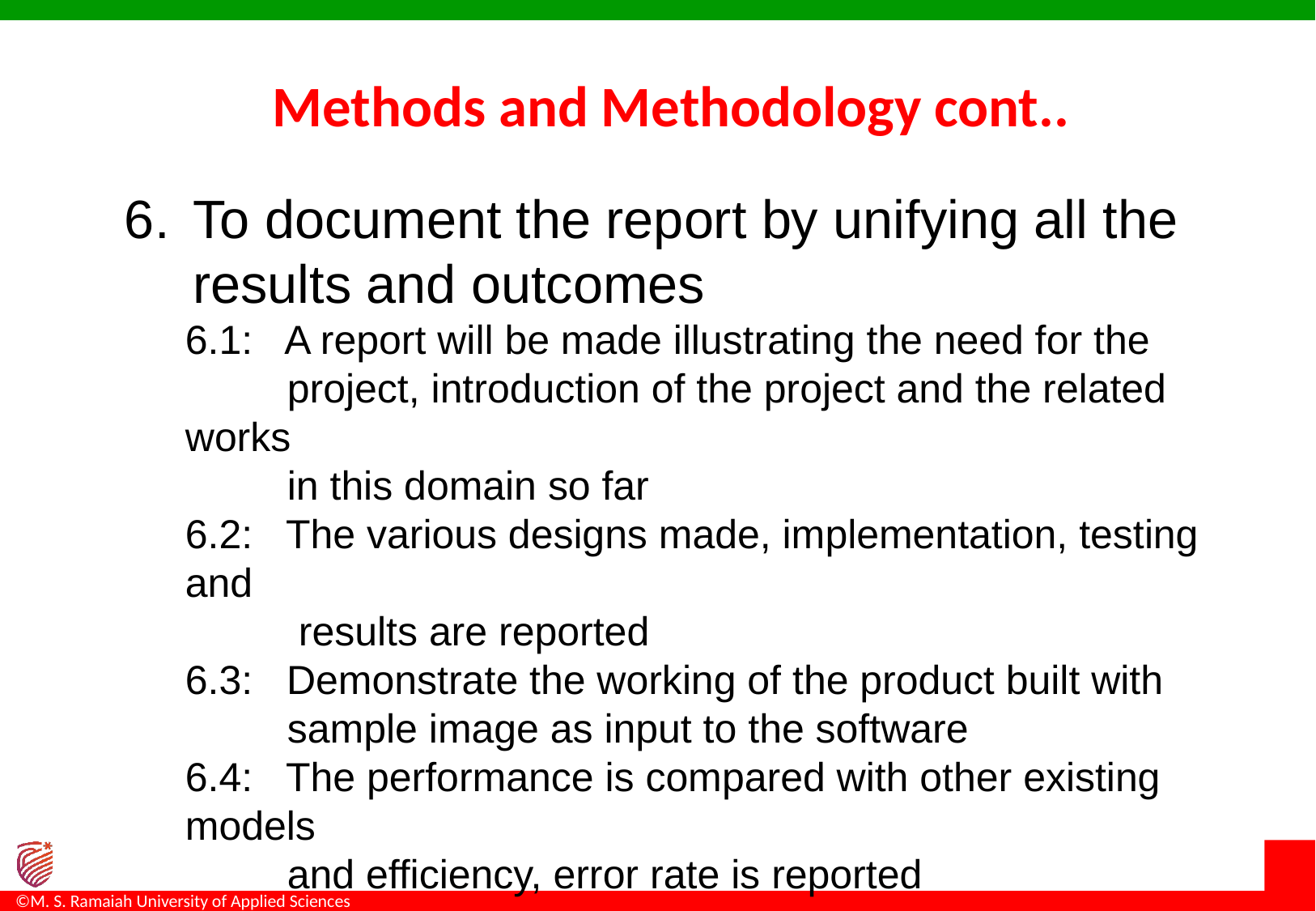

# Methods and Methodology cont..
To document the report by unifying all the results and outcomes
6.1:   A report will be made illustrating the need for the
         project, introduction of the project and the related works
         in this domain so far
6.2:   The various designs made, implementation, testing and
          results are reported
6.3:   Demonstrate the working of the product built with
         sample image as input to the software
6.4:   The performance is compared with other existing models
         and efficiency, error rate is reported